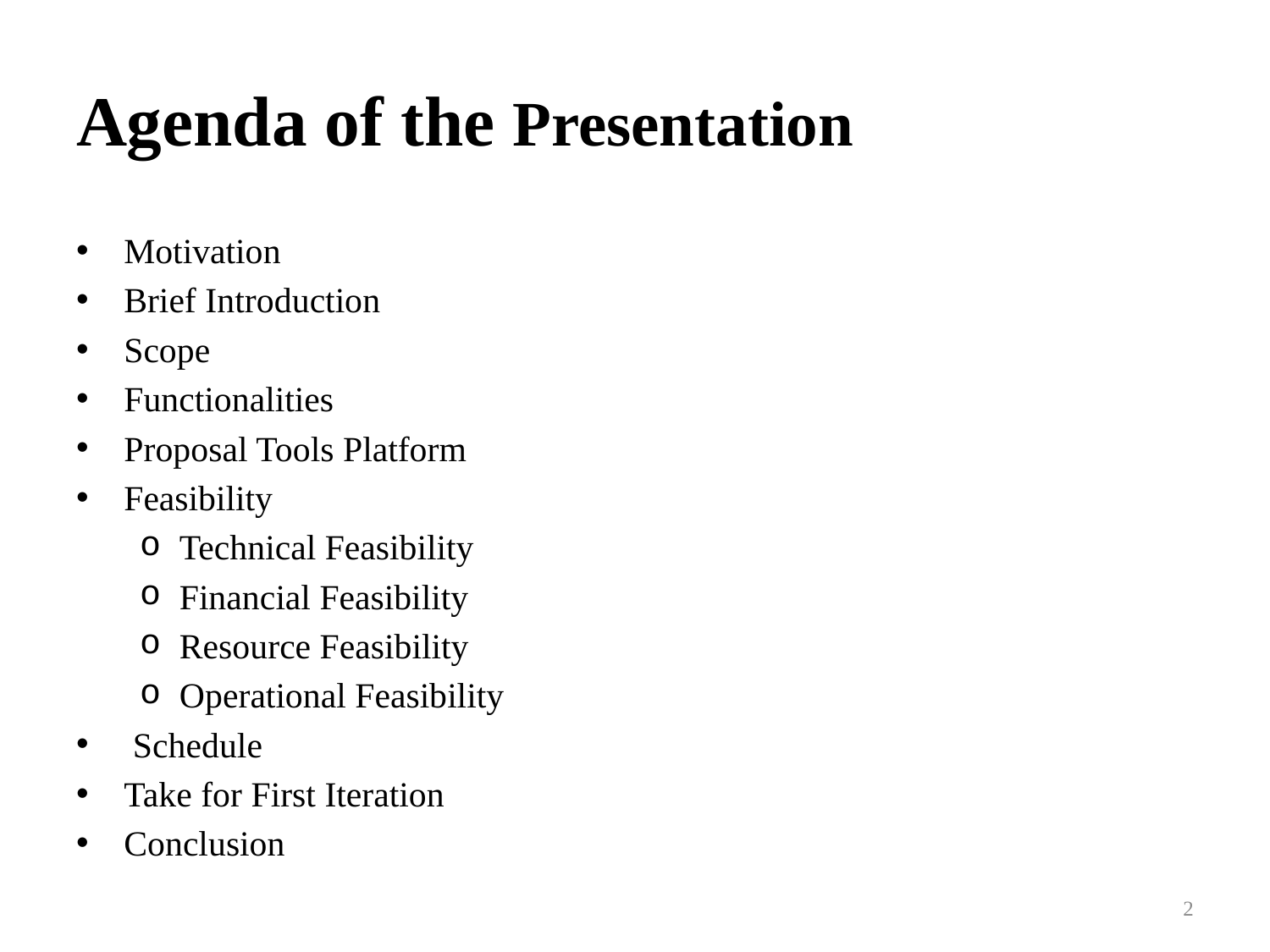

# Agenda of the Presentation
Motivation
Brief Introduction
Scope
Functionalities
Proposal Tools Platform
Feasibility
Technical Feasibility
Financial Feasibility
Resource Feasibility
Operational Feasibility
 Schedule
Take for First Iteration
Conclusion

2